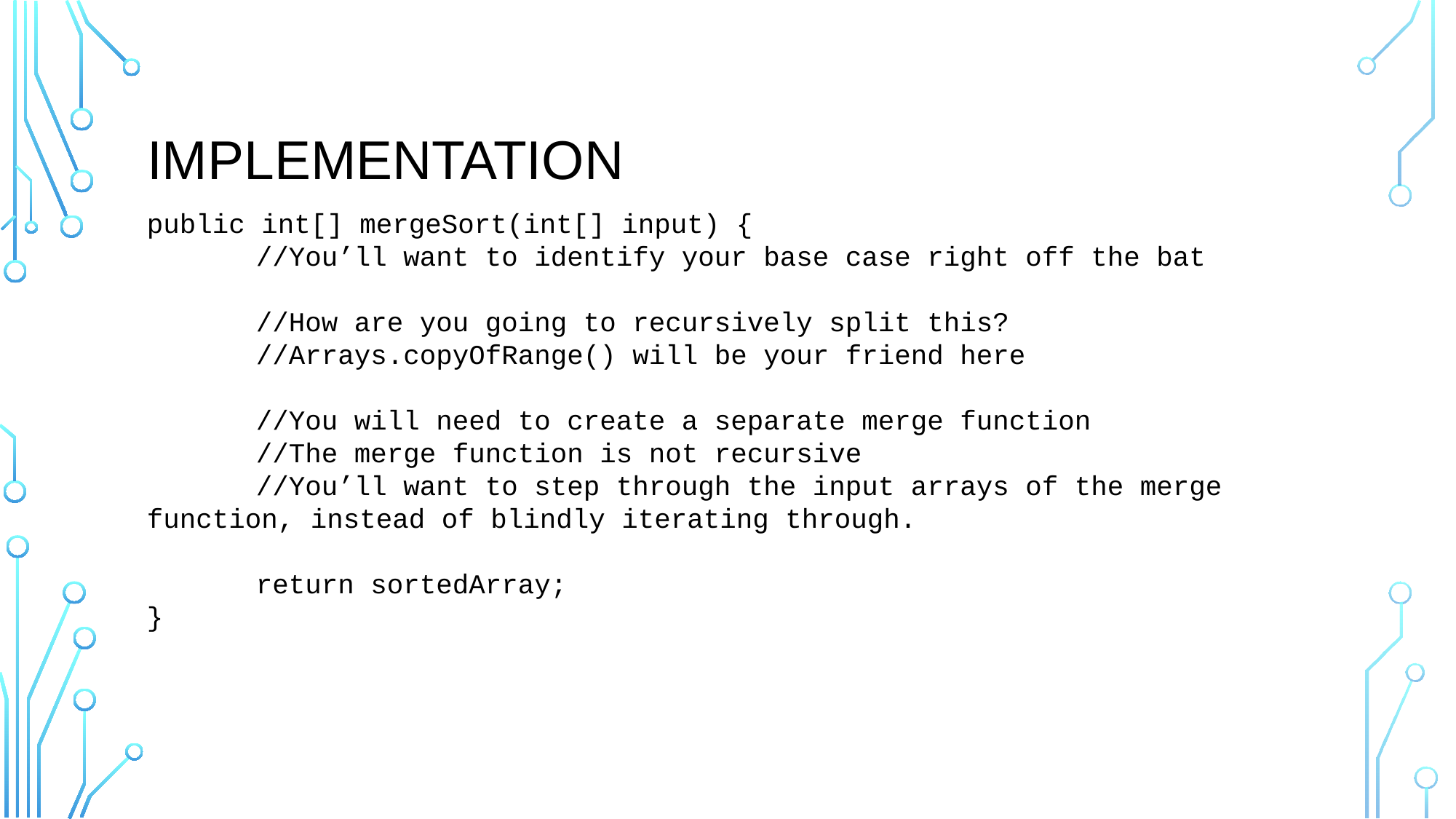

# Implementation
public int[] mergeSort(int[] input) {
	//You’ll want to identify your base case right off the bat

	//How are you going to recursively split this?
	//Arrays.copyOfRange() will be your friend here

	//You will need to create a separate merge function
	//The merge function is not recursive
	//You’ll want to step through the input arrays of the merge function, instead of blindly iterating through.
	return sortedArray;
}